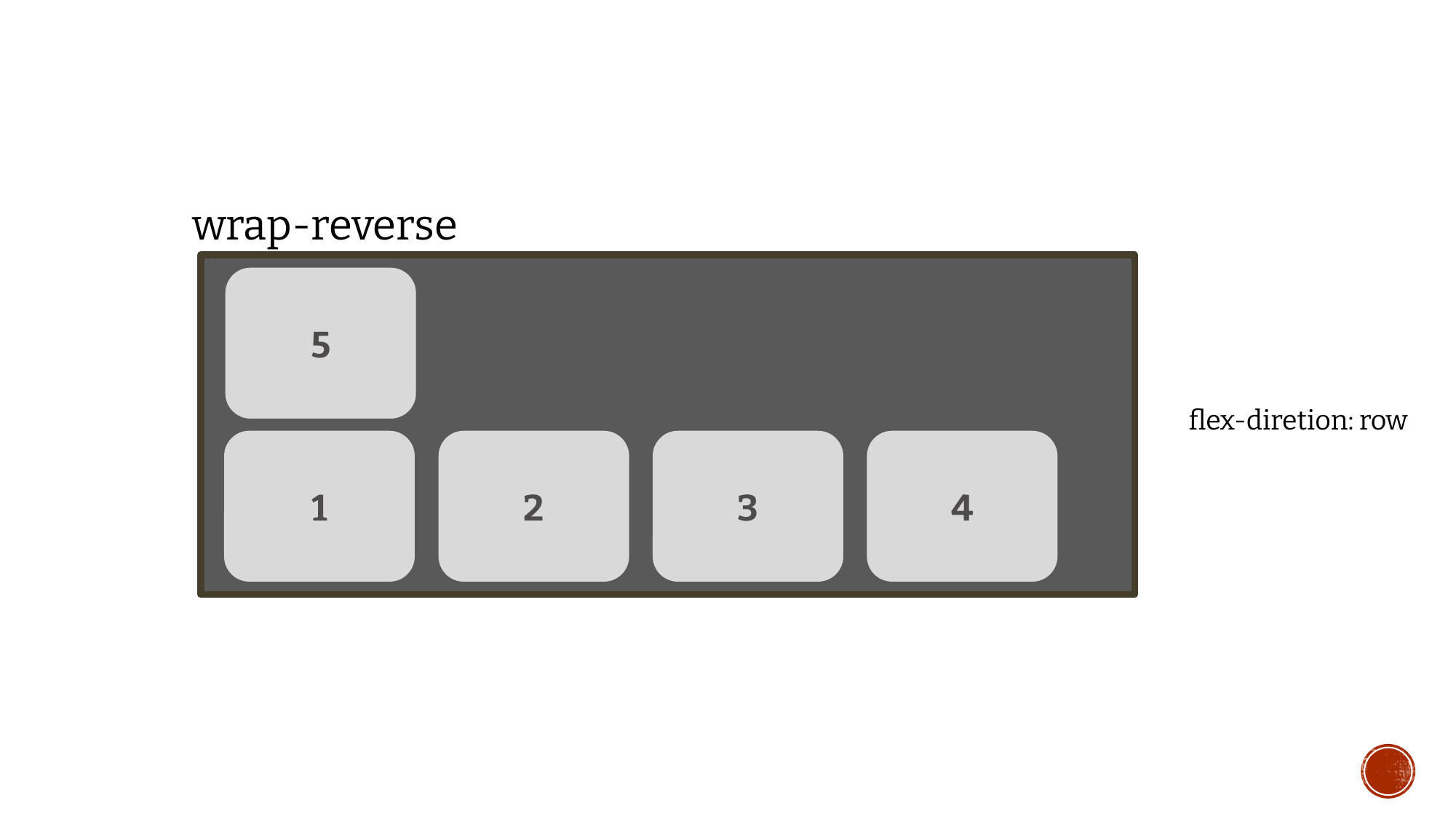

wrap-reverse

5
flex-diretion: row
1
2
3
4